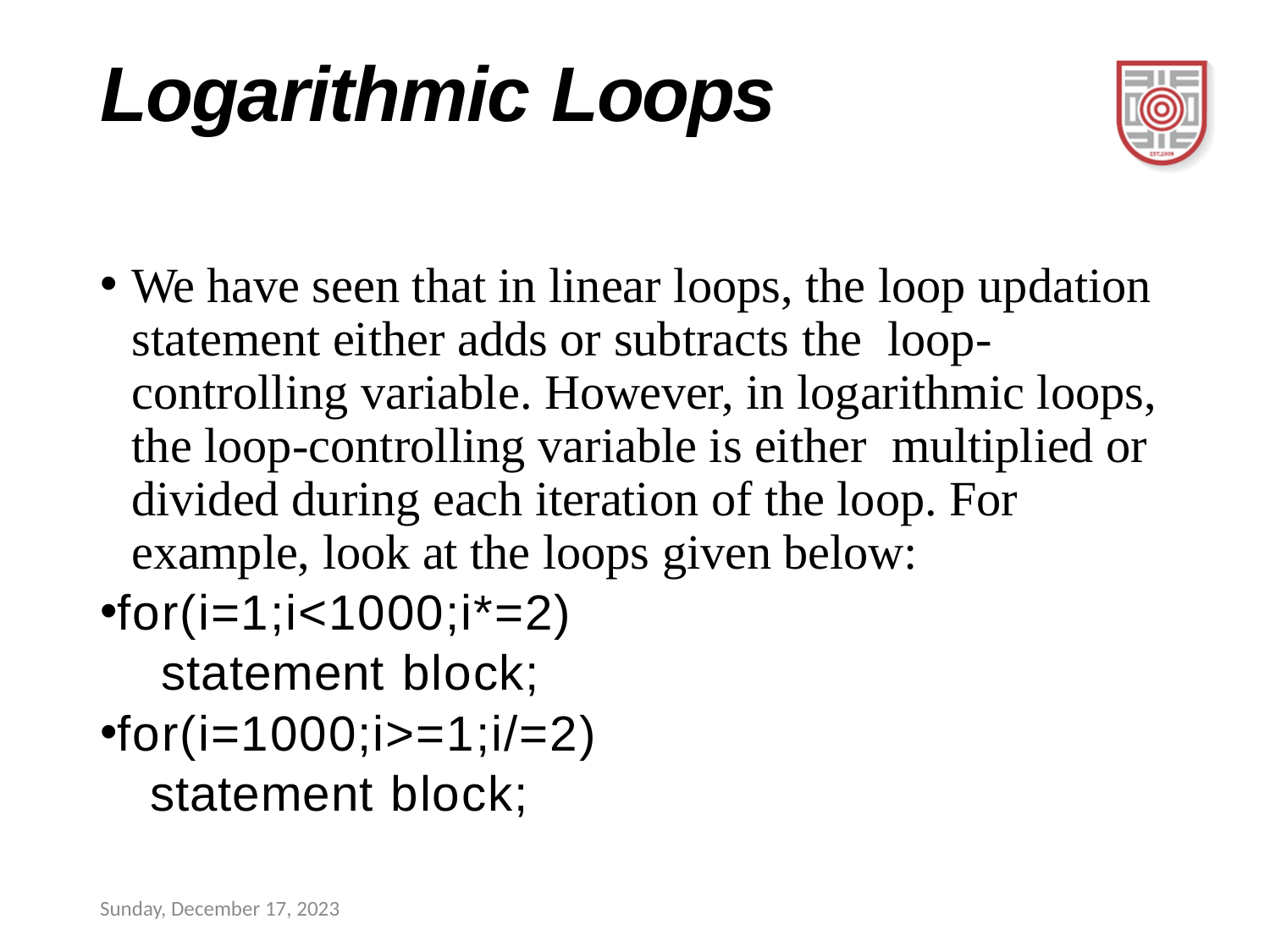

# Logarithmic Loops
We have seen that in linear loops, the loop updation statement either adds or subtracts the  loop-controlling variable. However, in logarithmic loops, the loop-controlling variable is either  multiplied or divided during each iteration of the loop. For example, look at the loops given below:
for(i=1;i<1000;i*=2)
   statement block;
for(i=1000;i>=1;i/=2)
 statement block;

Sunday, December 17, 2023